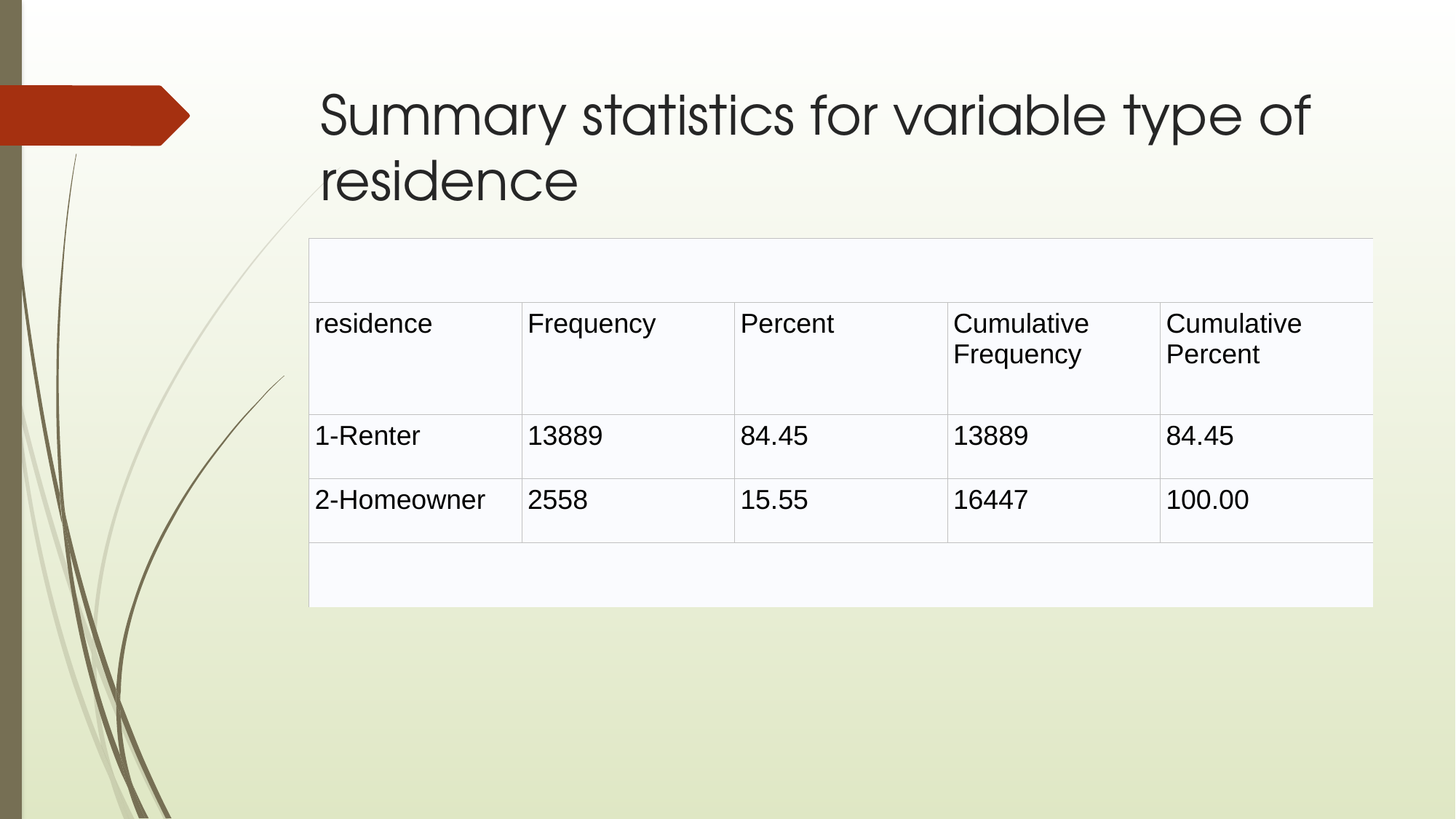

# Summary statistics for variable type of residence
|  |  |  |  |  |
| --- | --- | --- | --- | --- |
| residence | Frequency | Percent | Cumulative Frequency | Cumulative Percent |
| 1-Renter | 13889 | 84.45 | 13889 | 84.45 |
| 2-Homeowner | 2558 | 15.55 | 16447 | 100.00 |
|  |  |  |  |  |